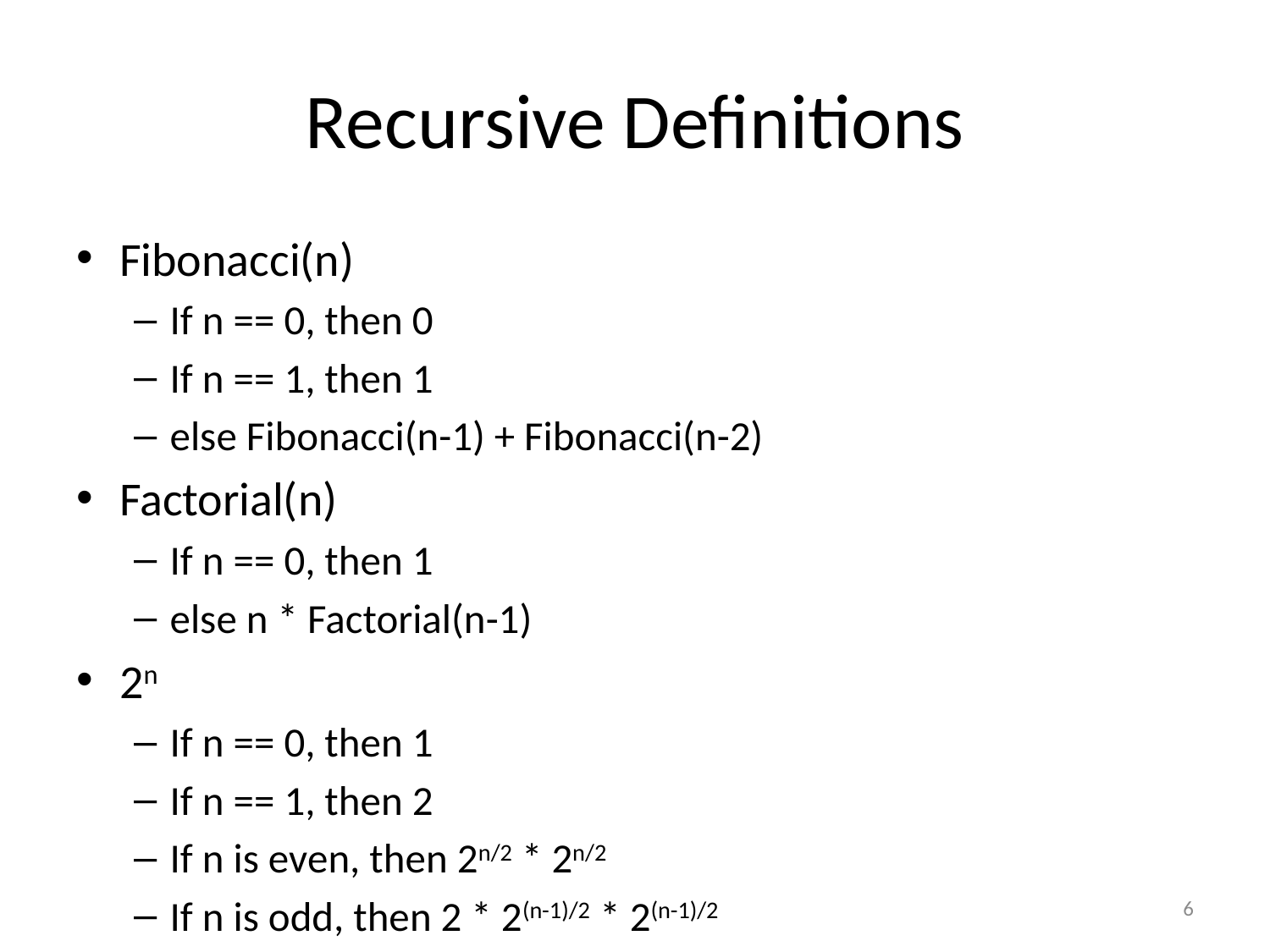

# Recursive Definitions
Fibonacci(n)
If n == 0, then 0
If n == 1, then 1
else Fibonacci(n-1) + Fibonacci(n-2)
Factorial(n)
If n == 0, then 1
else n * Factorial(n-1)
2n
If n == 0, then 1
If n == 1, then 2
If n is even, then 2n/2 * 2n/2
If n is odd, then 2 * 2(n-1)/2 * 2(n-1)/2

6